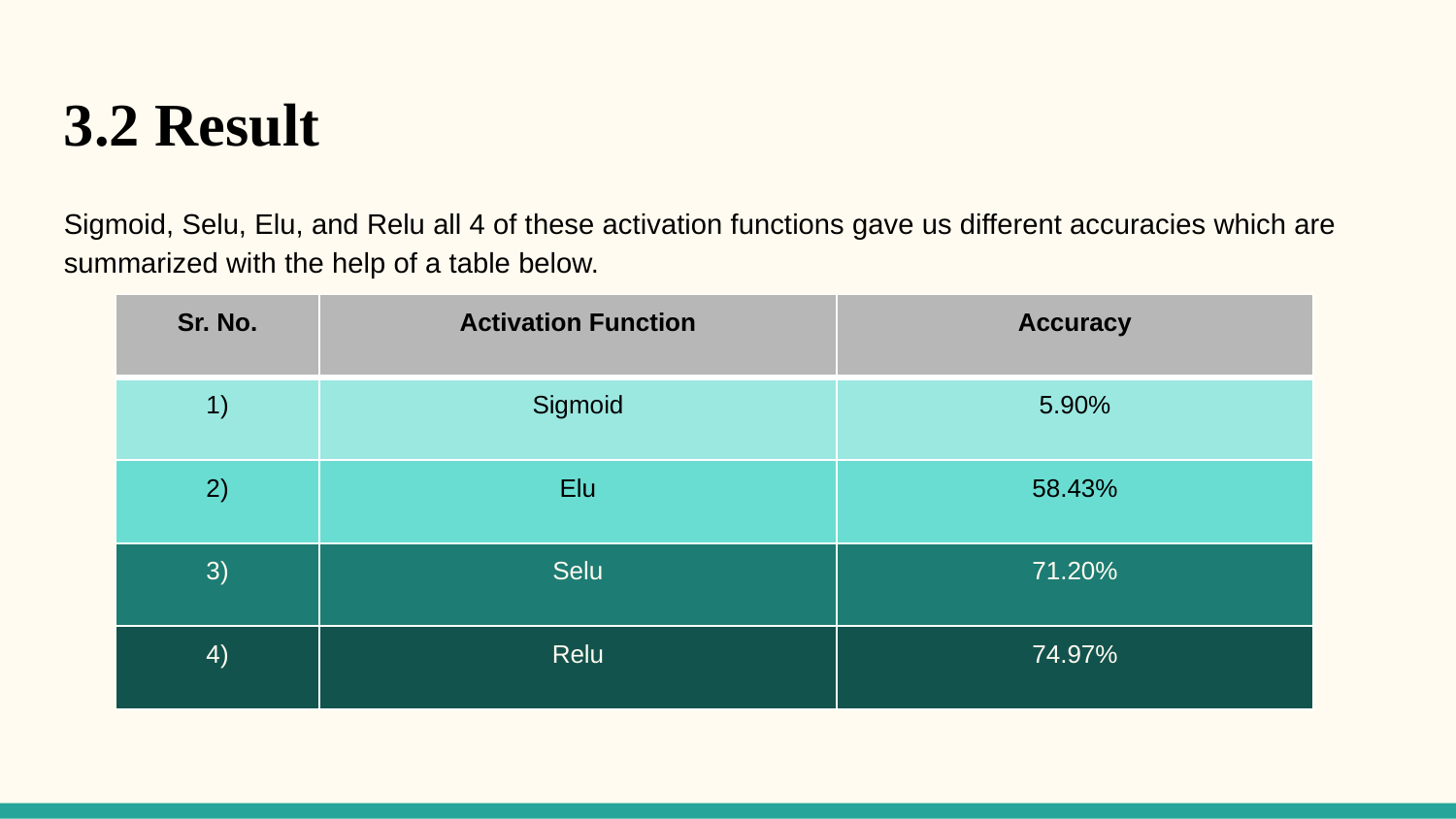

3.2 Result
Sigmoid, Selu, Elu, and Relu all 4 of these activation functions gave us different accuracies which are summarized with the help of a table below.

| Sr. No. | Activation Function | Accuracy |
| --- | --- | --- |
| 1) | Sigmoid | 5.90% |
| 2) | Elu | 58.43% |
| 3) | Selu | 71.20% |
| 4) | Relu | 74.97% |